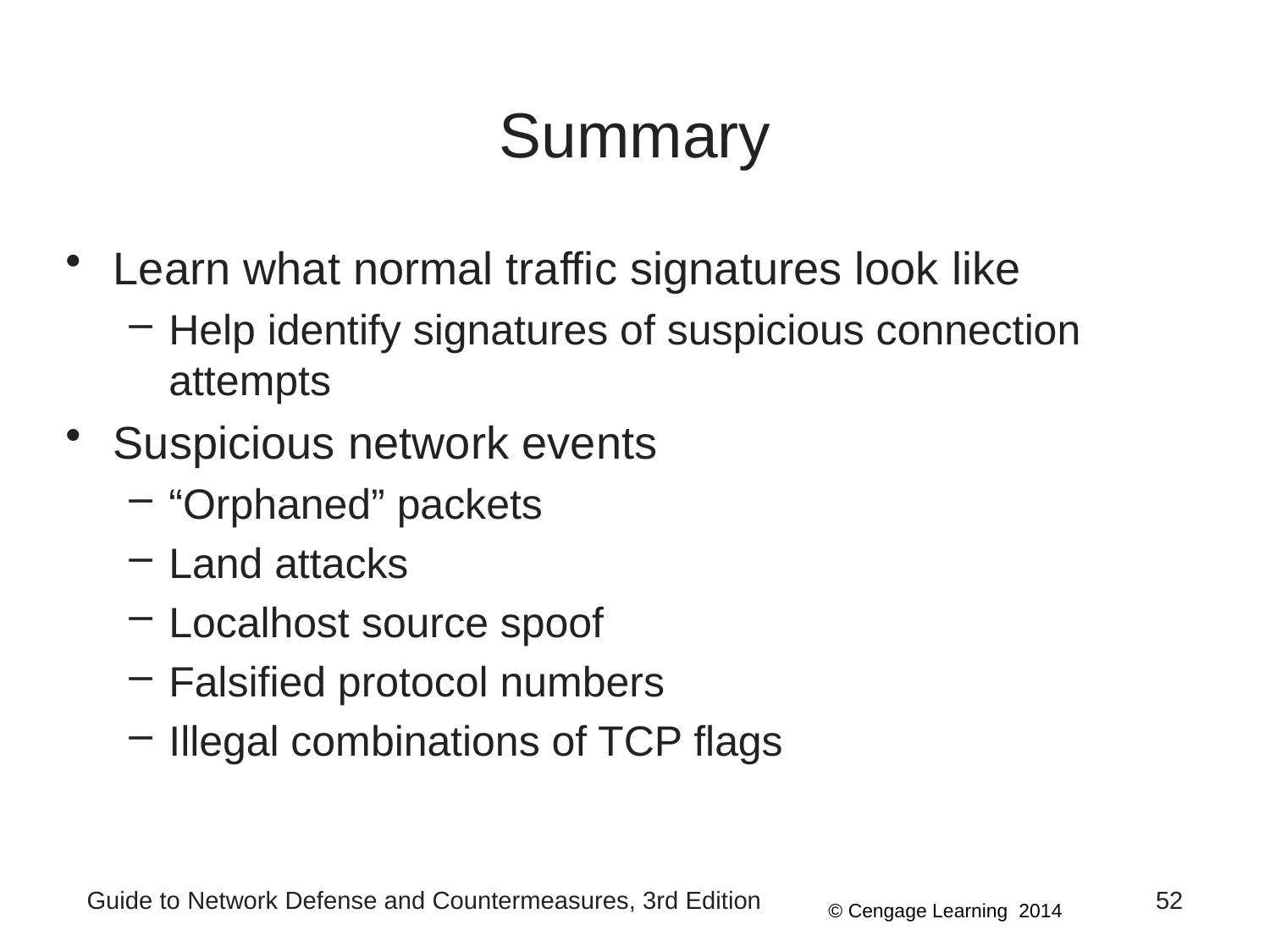

# Summary
Learn what normal traffic signatures look like
Help identify signatures of suspicious connection attempts
Suspicious network events
“Orphaned” packets
Land attacks
Localhost source spoof
Falsified protocol numbers
Illegal combinations of TCP flags
Guide to Network Defense and Countermeasures, 3rd Edition
52